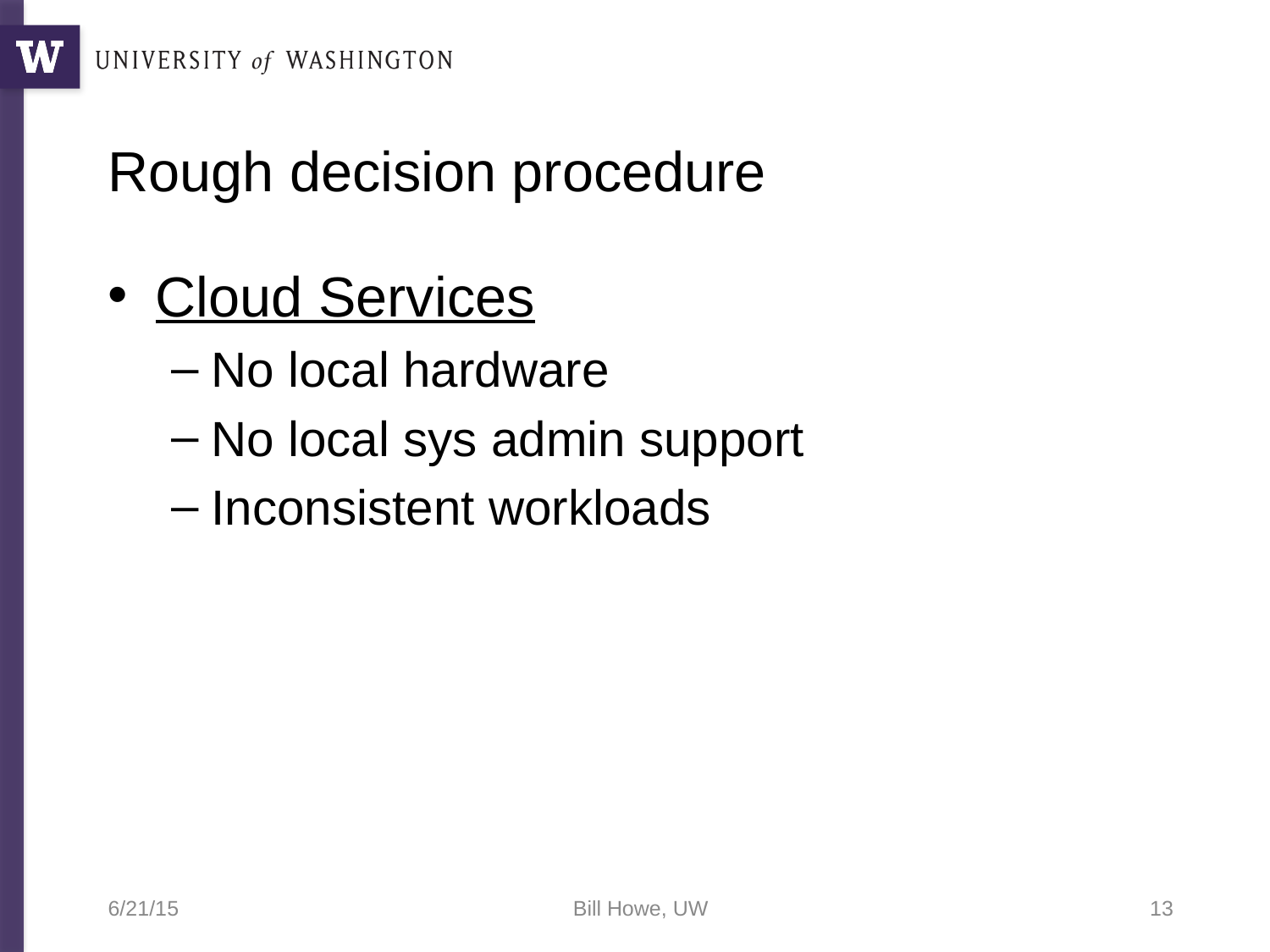

# Rough decision procedure
Cloud Services
No local hardware
No local sys admin support
Inconsistent workloads
6/21/15
Bill Howe, UW
13